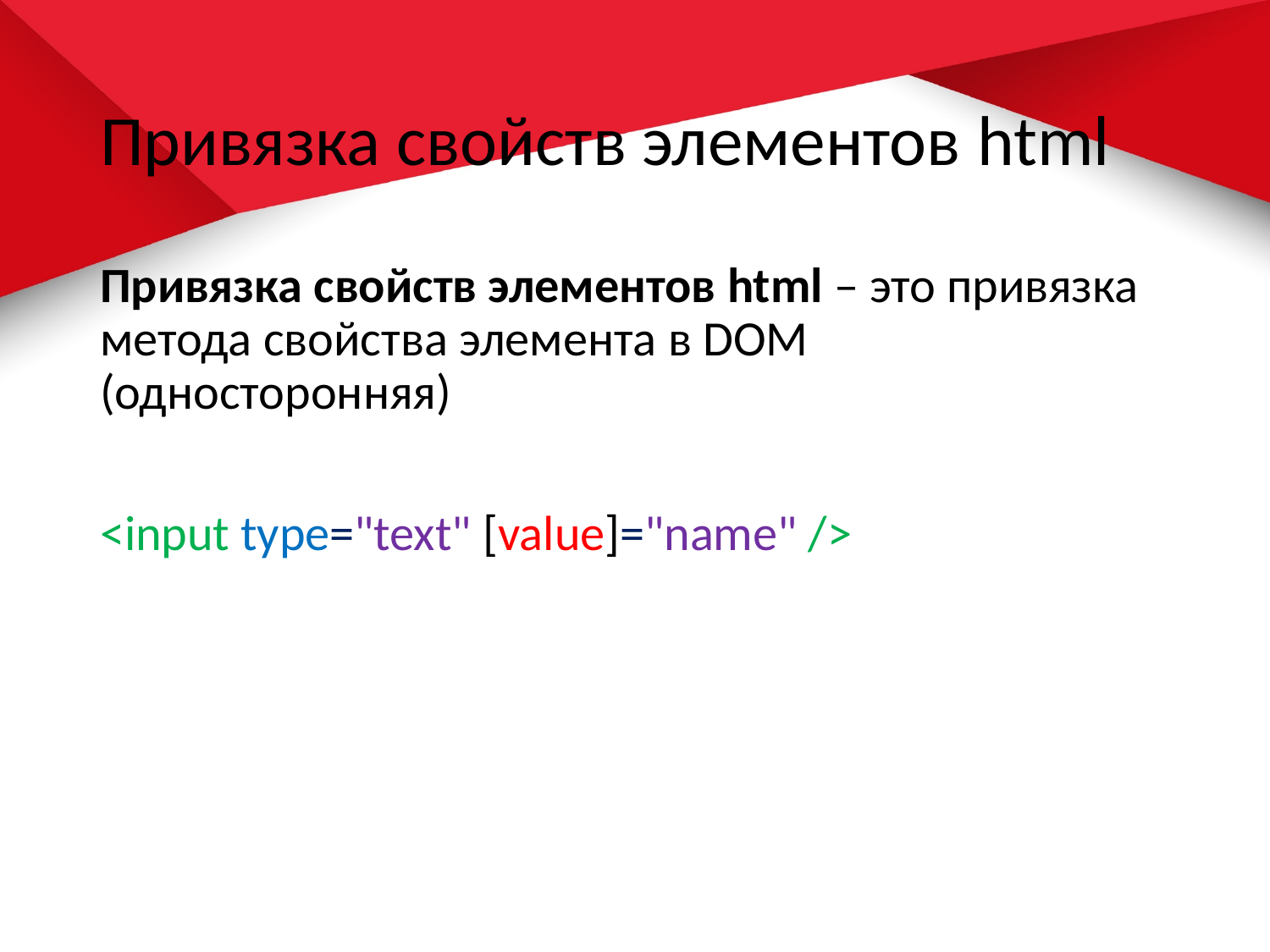

# Привязка свойств элементов html
Привязка свойств элементов html – это привязка метода свойства элемента в DOM (односторонняя)

<input type="text" [value]="name" />